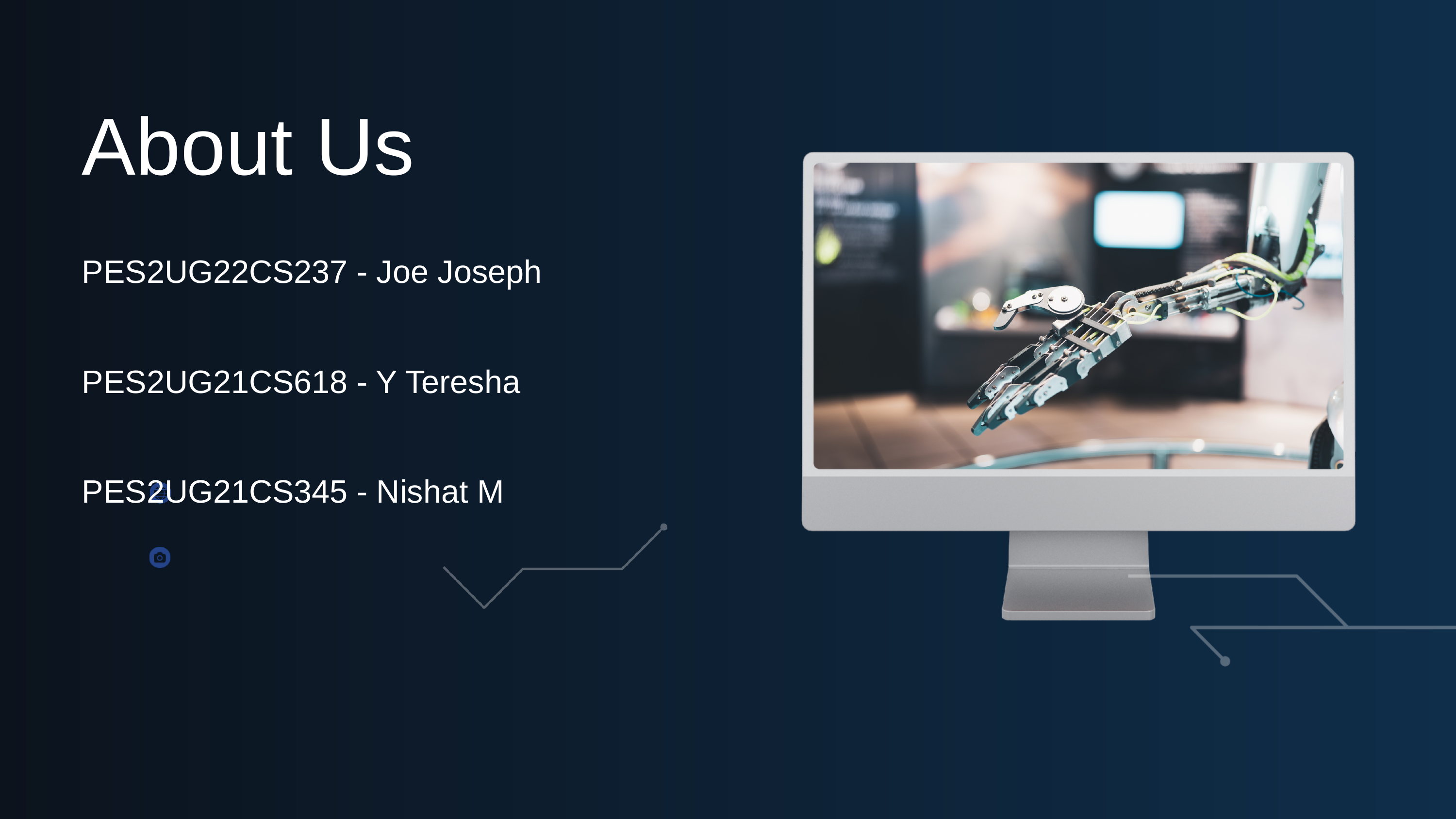

About Us

PES2UG22CS237 - Joe Joseph

PES2UG21CS618 - Y Teresha

PES2UG21CS345 - Nishat M